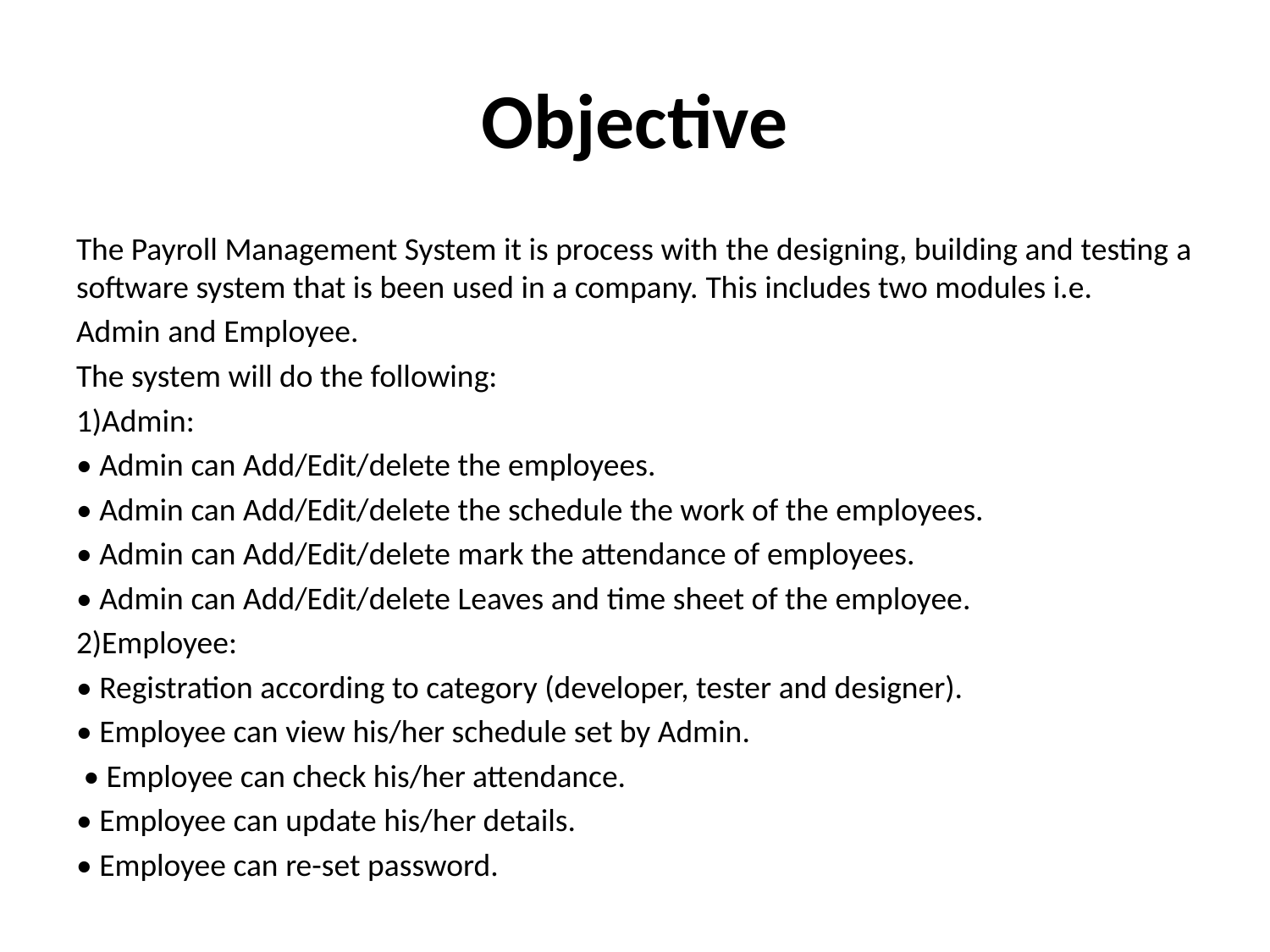

# Objective
The Payroll Management System it is process with the designing, building and testing a software system that is been used in a company. This includes two modules i.e.
Admin and Employee.
The system will do the following:
1)Admin:
• Admin can Add/Edit/delete the employees.
• Admin can Add/Edit/delete the schedule the work of the employees.
• Admin can Add/Edit/delete mark the attendance of employees.
• Admin can Add/Edit/delete Leaves and time sheet of the employee.
2)Employee:
• Registration according to category (developer, tester and designer).
• Employee can view his/her schedule set by Admin.
 • Employee can check his/her attendance.
• Employee can update his/her details.
• Employee can re-set password.